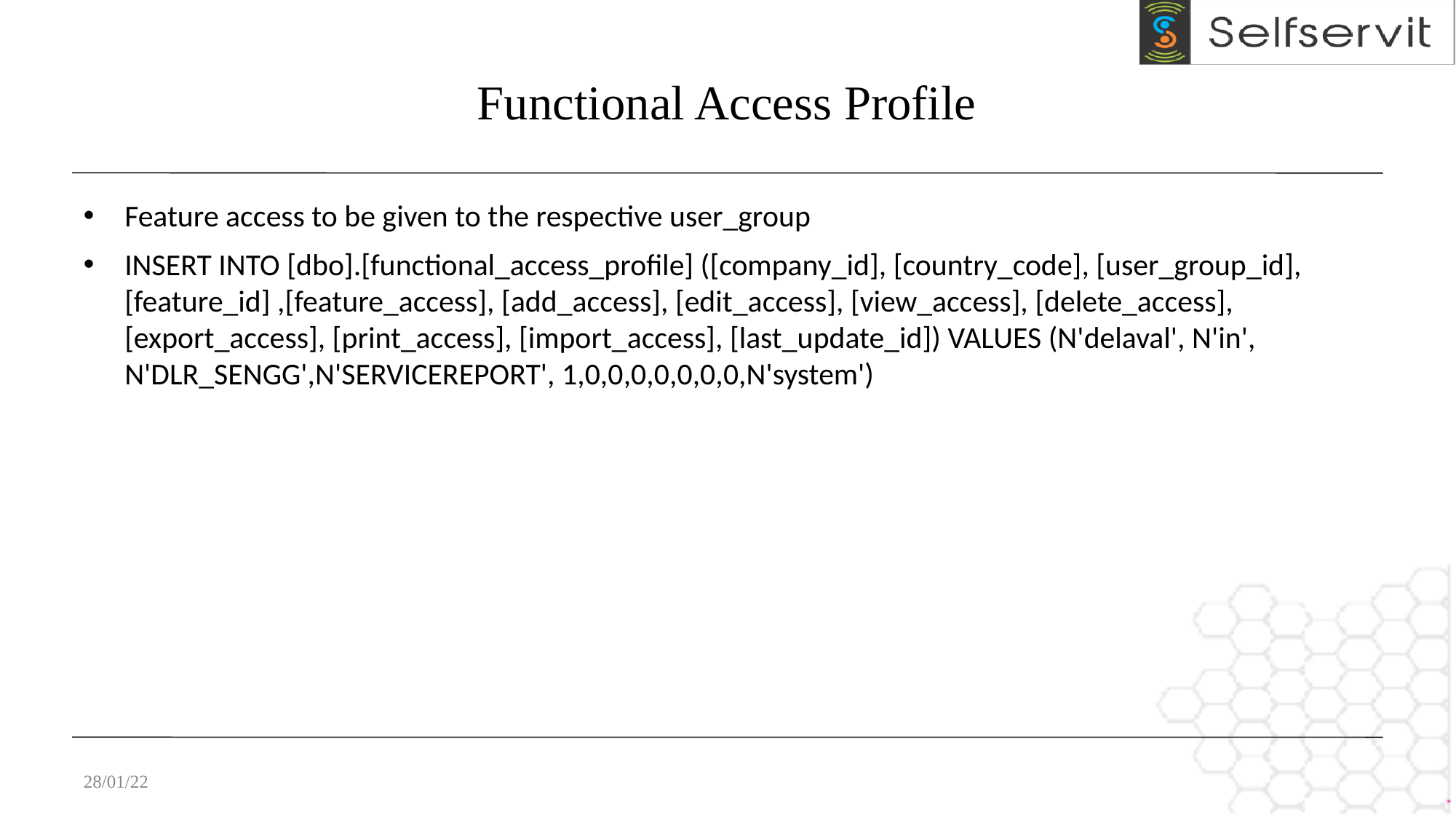

# Functional Access Profile
Feature access to be given to the respective user_group
INSERT INTO [dbo].[functional_access_profile] ([company_id], [country_code], [user_group_id], [feature_id] ,[feature_access], [add_access], [edit_access], [view_access], [delete_access], [export_access], [print_access], [import_access], [last_update_id]) VALUES (N'delaval', N'in', N'DLR_SENGG',N'SERVICEREPORT', 1,0,0,0,0,0,0,0,N'system')
28/01/22